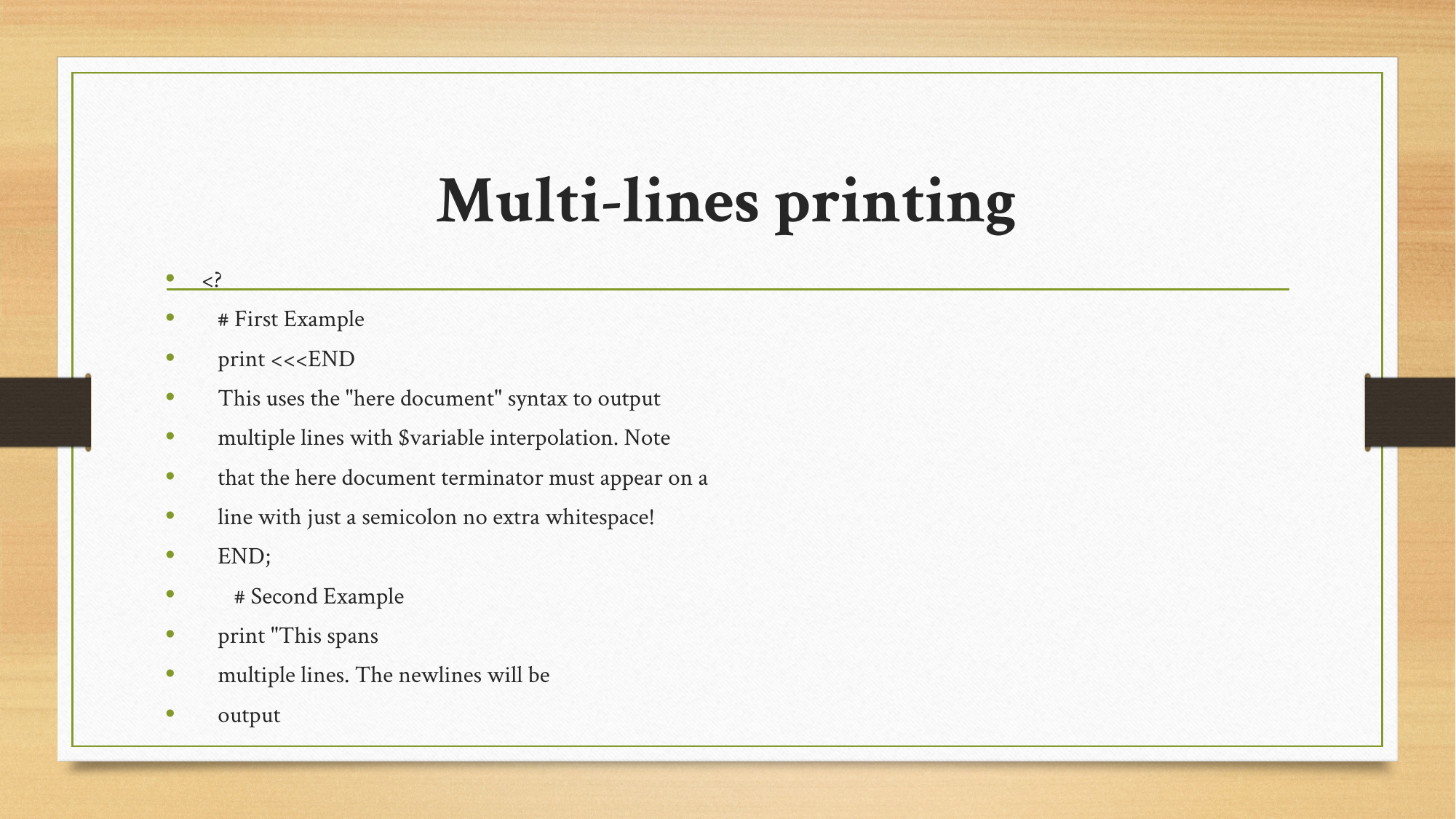

# Multi-lines printing
<?
   # First Example
   print <<<END
   This uses the "here document" syntax to output
   multiple lines with $variable interpolation. Note
   that the here document terminator must appear on a
   line with just a semicolon no extra whitespace!
   END;
      # Second Example
   print "This spans
   multiple lines. The newlines will be
   output